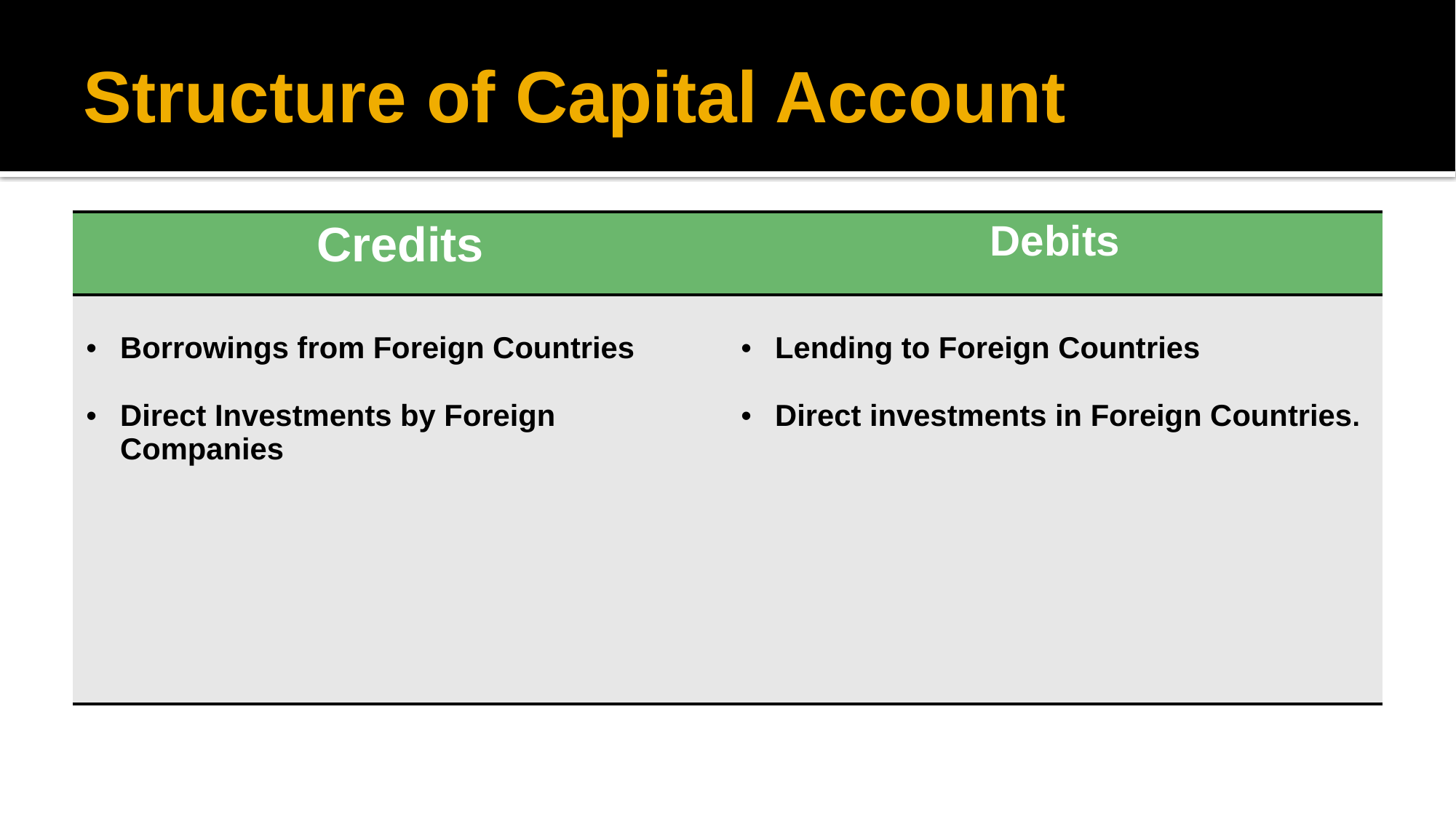

# Structure of Capital Account
| Credits | Debits |
| --- | --- |
| Borrowings from Foreign Countries Direct Investments by Foreign Companies | Lending to Foreign Countries Direct investments in Foreign Countries. |